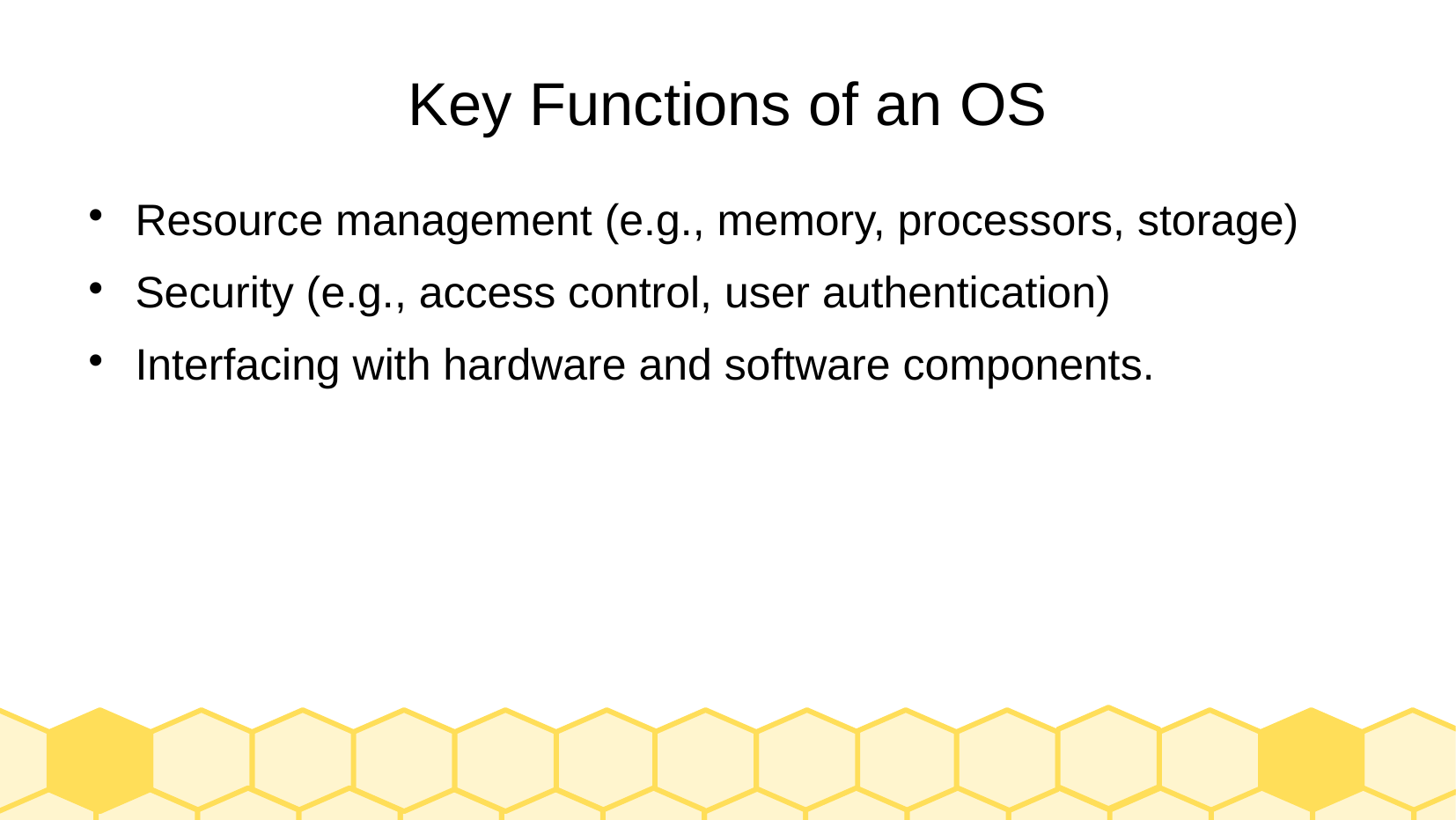

# Key Functions of an OS
Resource management (e.g., memory, processors, storage)
Security (e.g., access control, user authentication)
Interfacing with hardware and software components.